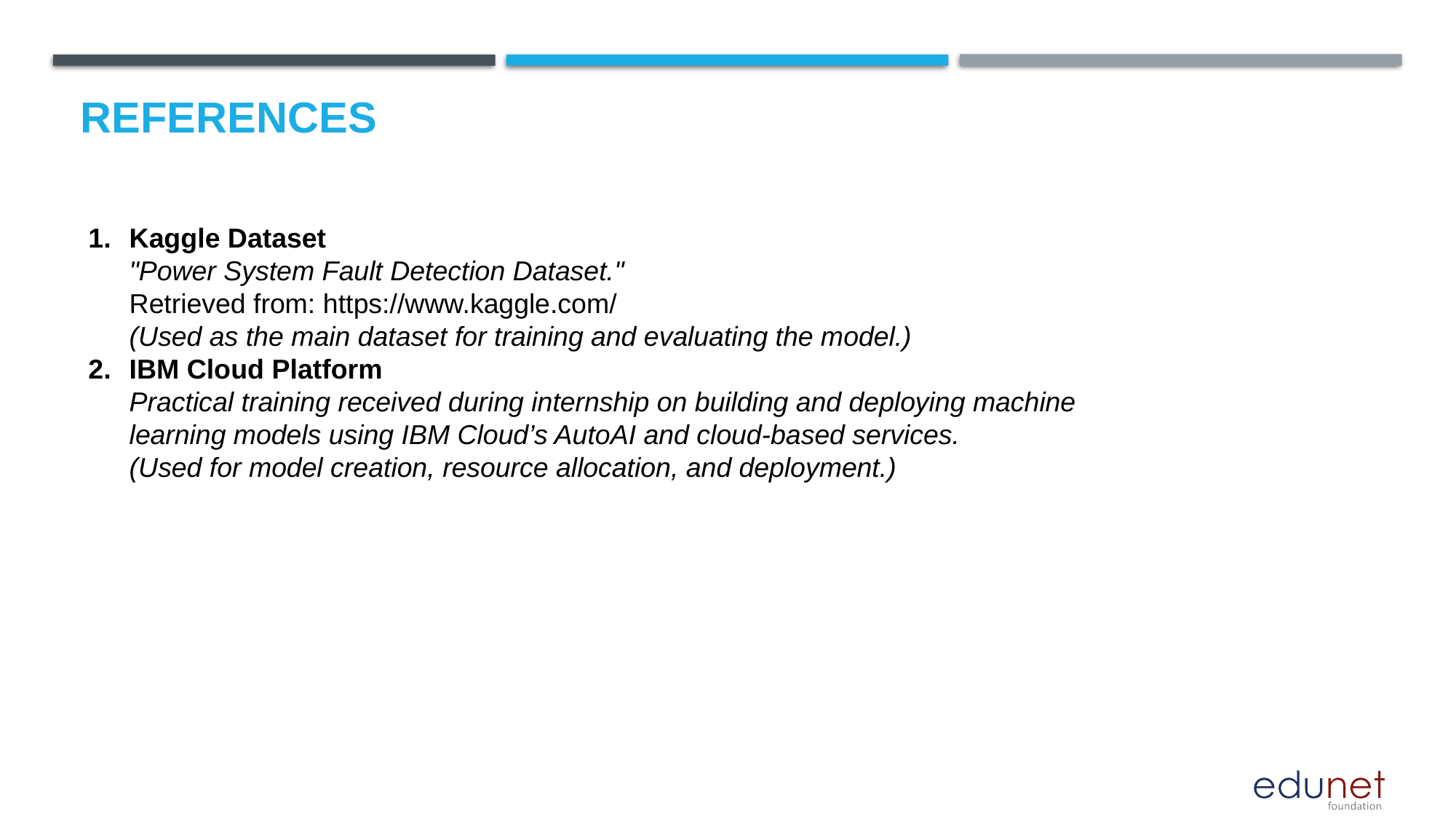

# References
Kaggle Dataset
"Power System Fault Detection Dataset."
Retrieved from: https://www.kaggle.com/
(Used as the main dataset for training and evaluating the model.)
IBM Cloud Platform
Practical training received during internship on building and deploying machine learning models using IBM Cloud’s AutoAI and cloud-based services.
(Used for model creation, resource allocation, and deployment.)